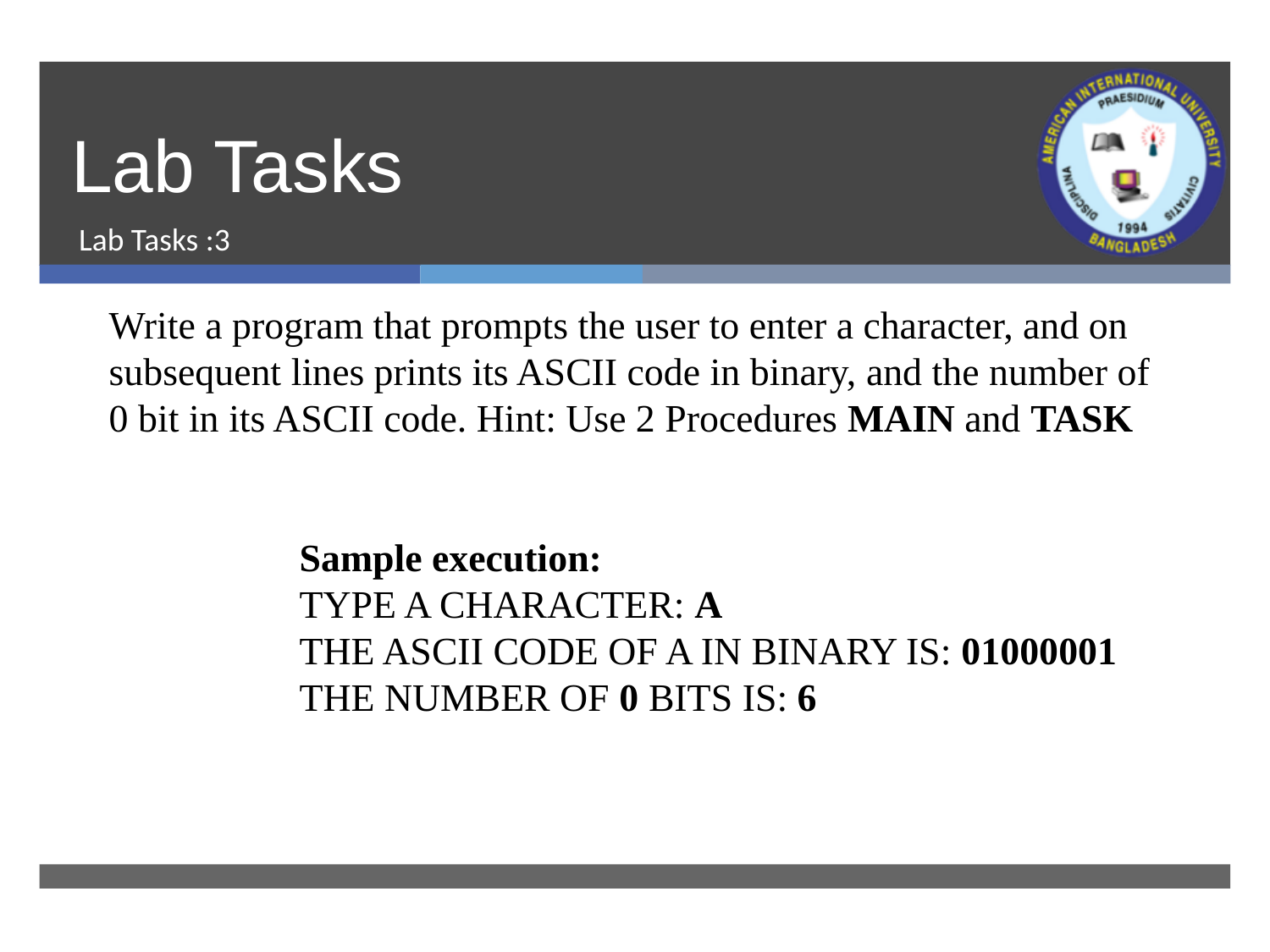

# Lab Tasks
Lab Tasks :3
Write a program that prompts the user to enter a character, and on subsequent lines prints its ASCII code in binary, and the number of 0 bit in its ASCII code. Hint: Use 2 Procedures MAIN and TASK

Sample execution:
TYPE A CHARACTER: A
THE ASCII CODE OF A IN BINARY IS: 01000001
THE NUMBER OF 0 BITS IS: 6